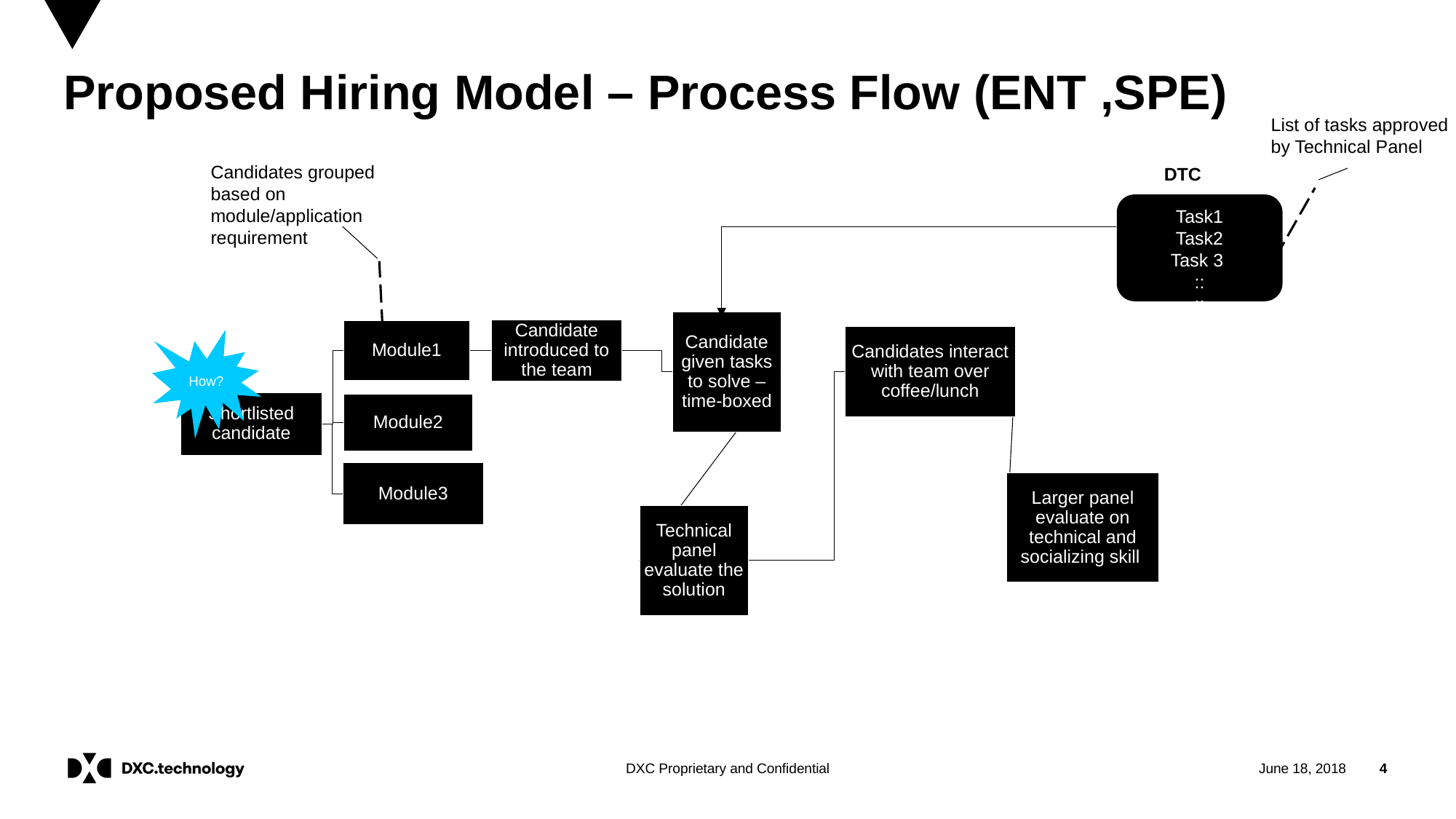

# Proposed Hiring Model – Process Flow (ENT ,SPE)
List of tasks approved by Technical Panel
Shortlisted candidate
Module1
Candidate introduced to the team
Candidate given tasks to solve – time-boxed
Technical panel evaluate the solution
Candidates interact with team over coffee/lunch
Larger panel evaluate on technical and socializing skill
Module2
Module3
Candidates grouped based on module/application requirement
DTC
Task1
Task2
Task 3
::
::

How?